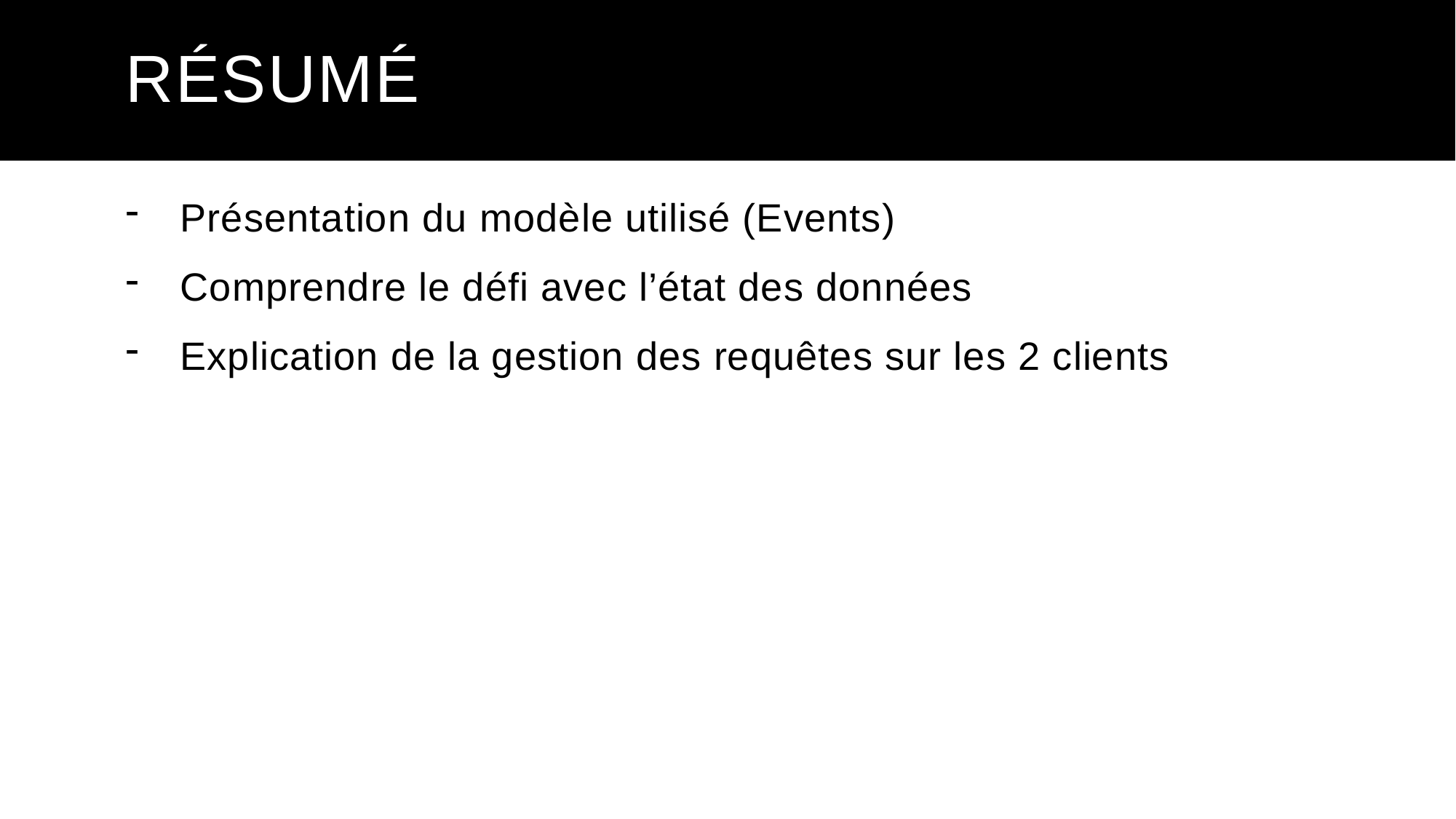

# Résumé
Présentation du modèle utilisé (Events)
Comprendre le défi avec l’état des données
Explication de la gestion des requêtes sur les 2 clients